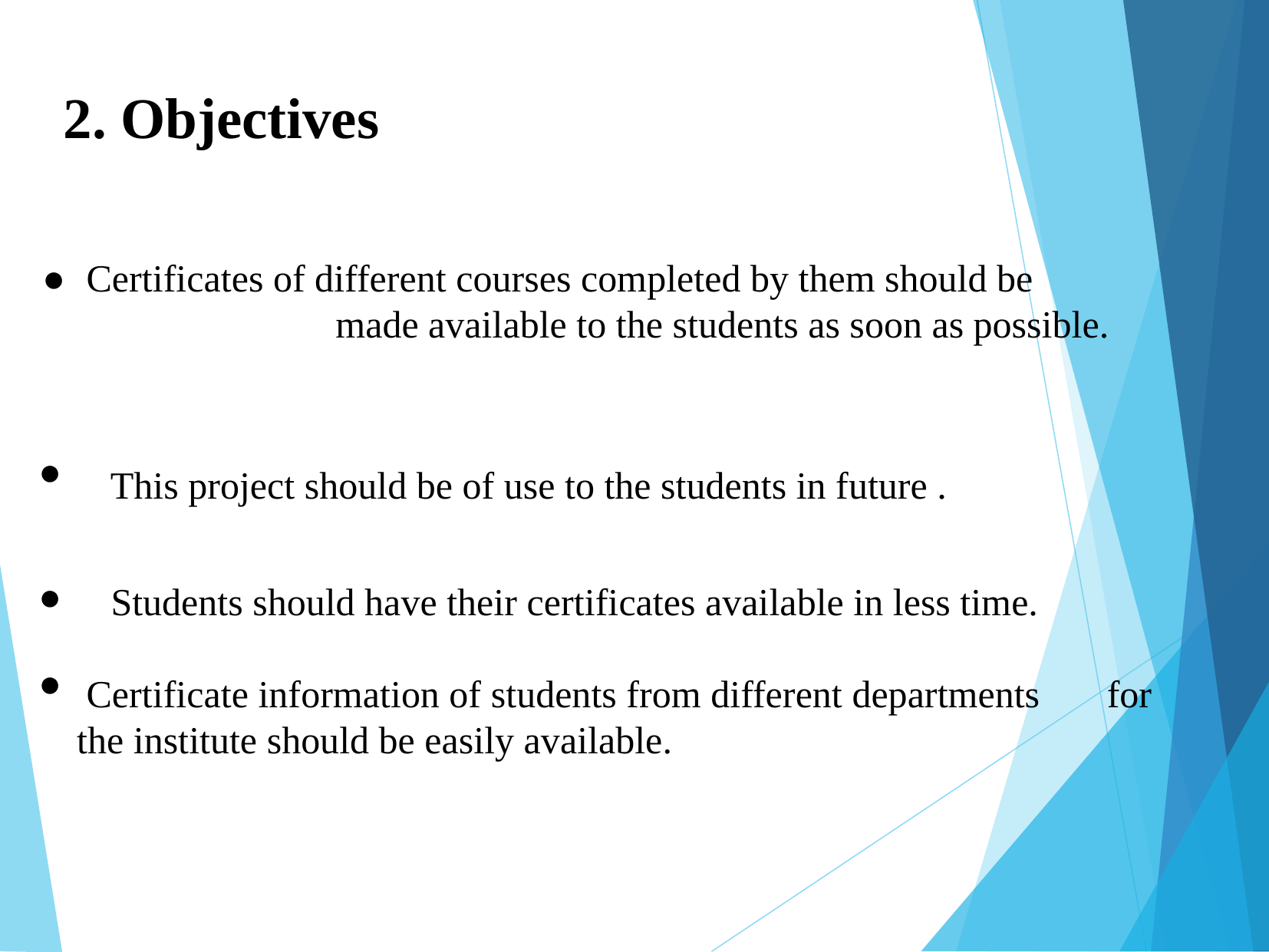

2. Objectives

 Certificates of different courses completed by them should be                                             made available to the students as soon as possible.

  This project should be of use to the students in future .
  Students should have their certificates available in less time.

 Certificate information of students from different departments       for the institute should be easily available.